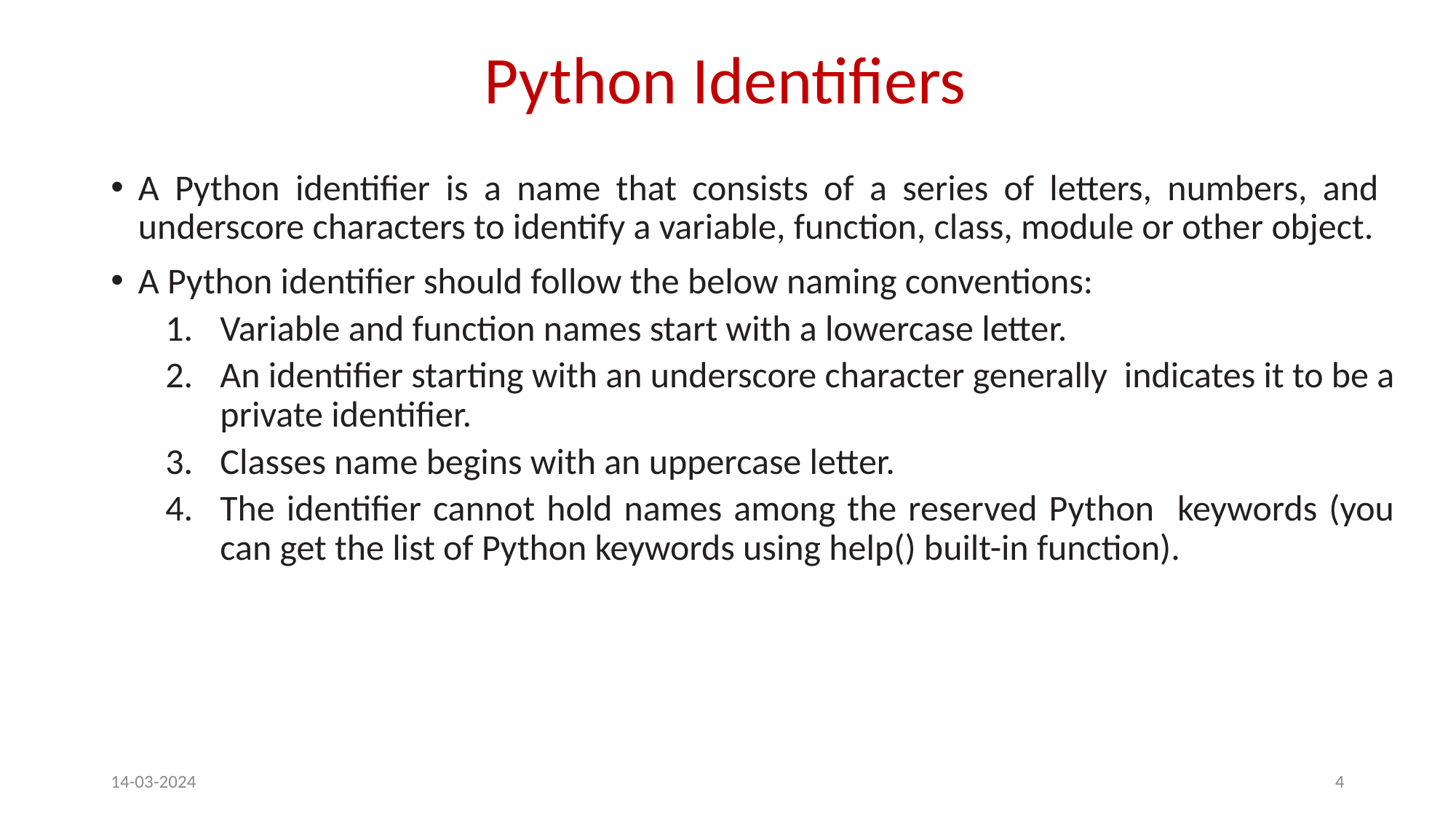

# Python Identifiers
A Python identifier is a name that consists of a series of letters, numbers, and  underscore characters to identify a variable, function, class, module or other object.
A Python identifier should follow the below naming conventions:
Variable and function names start with a lowercase letter.
An identifier starting with an underscore character generally  indicates it to be a private identifier.
Classes name begins with an uppercase letter.
The identifier cannot hold names among the reserved Python  keywords (you can get the list of Python keywords using help() built-in function).
14-03-2024
4